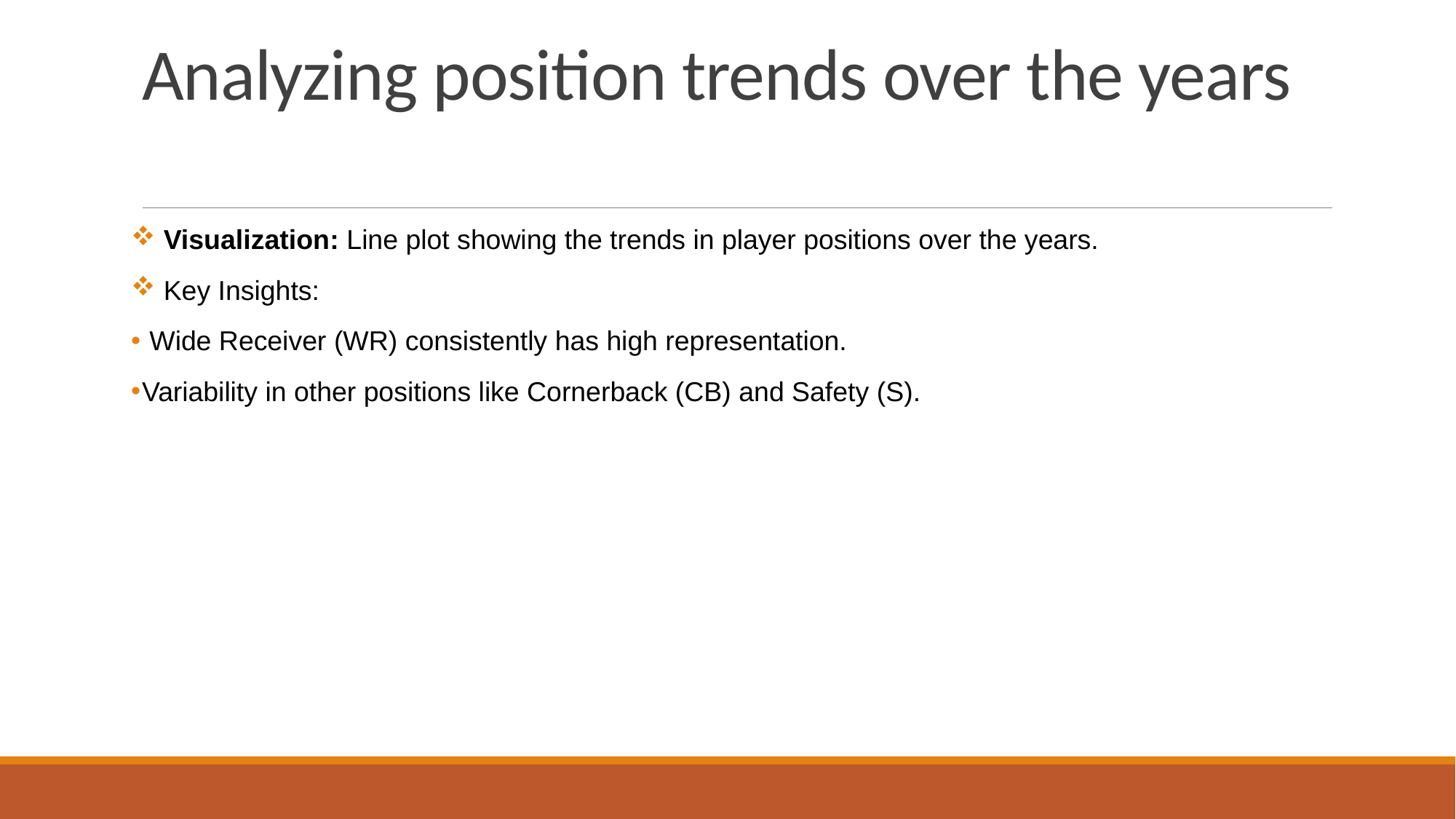

# Analyzing position trends over the years
 Visualization: Line plot showing the trends in player positions over the years.
 Key Insights:
 Wide Receiver (WR) consistently has high representation.
Variability in other positions like Cornerback (CB) and Safety (S).